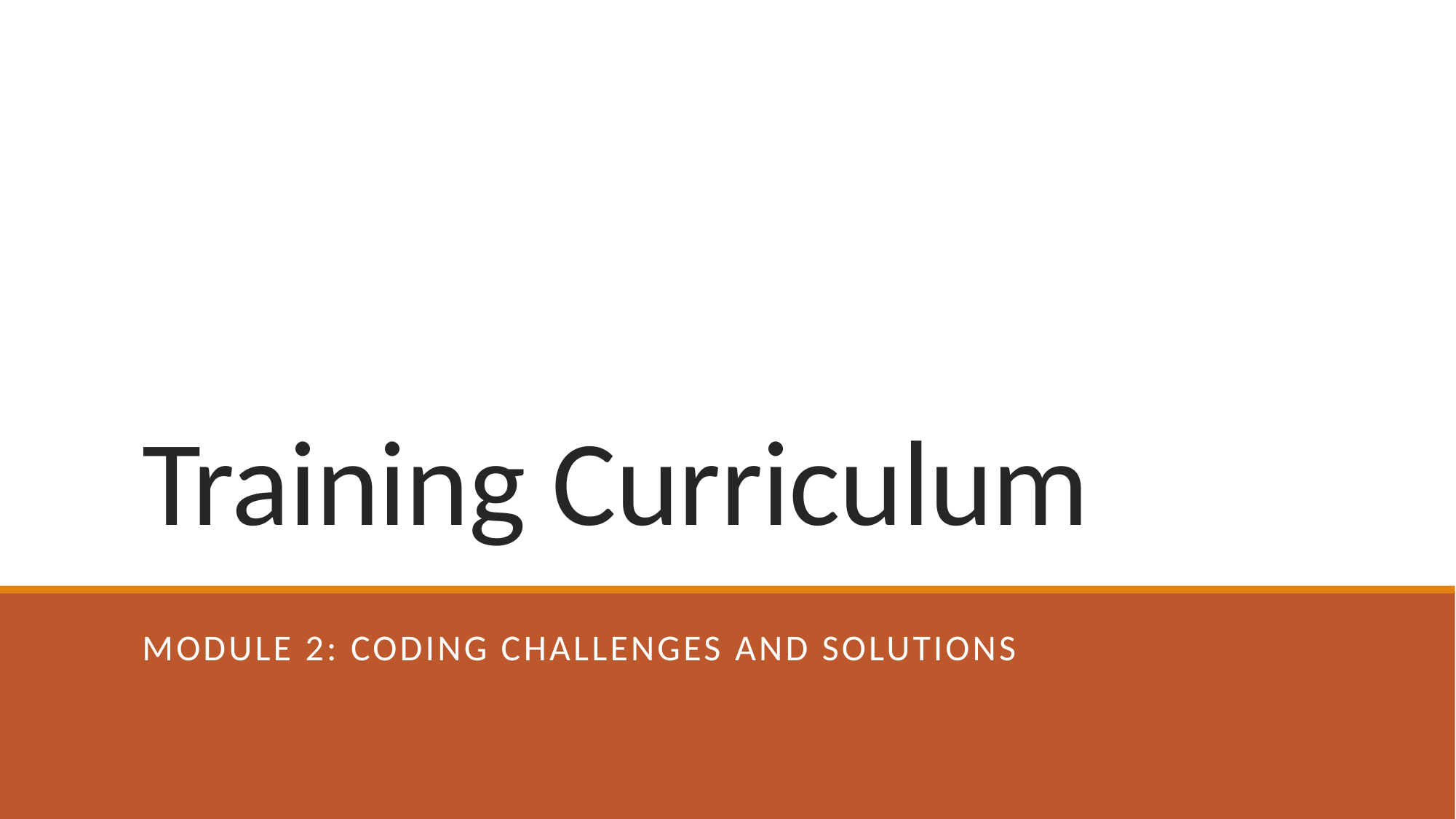

# Training Curriculum

Module 2: Coding Challenges and Solutions